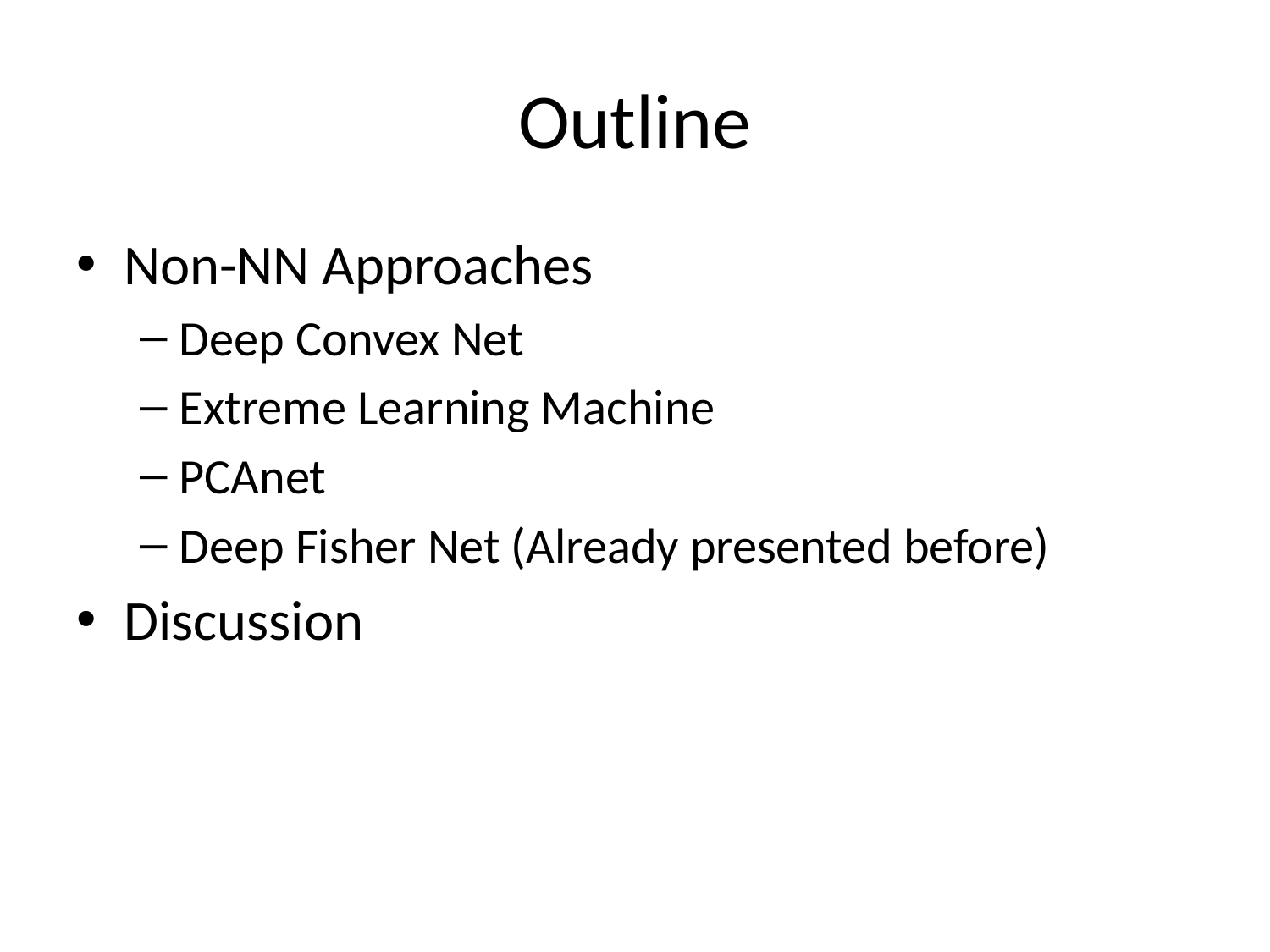

# Outline
Non-NN Approaches
Deep Convex Net
Extreme Learning Machine
PCAnet
Deep Fisher Net (Already presented before)
Discussion